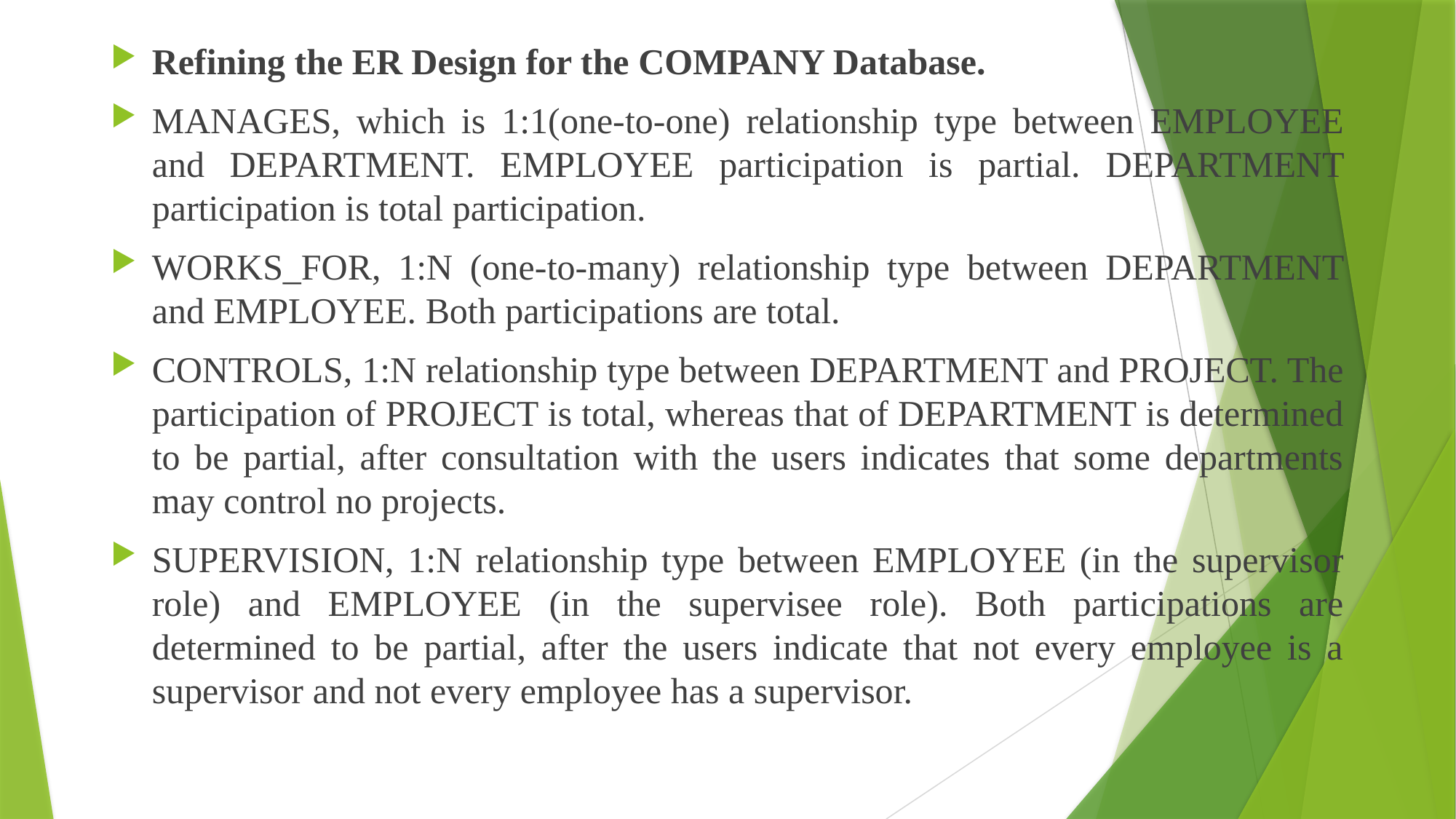

Refining the ER Design for the COMPANY Database.
MANAGES, which is 1:1(one-to-one) relationship type between EMPLOYEE and DEPARTMENT. EMPLOYEE participation is partial. DEPARTMENT participation is total participation.
WORKS_FOR, 1:N (one-to-many) relationship type between DEPARTMENT and EMPLOYEE. Both participations are total.
CONTROLS, 1:N relationship type between DEPARTMENT and PROJECT. The participation of PROJECT is total, whereas that of DEPARTMENT is determined to be partial, after consultation with the users indicates that some departments may control no projects.
SUPERVISION, 1:N relationship type between EMPLOYEE (in the supervisor role) and EMPLOYEE (in the supervisee role). Both participations are determined to be partial, after the users indicate that not every employee is a supervisor and not every employee has a supervisor.